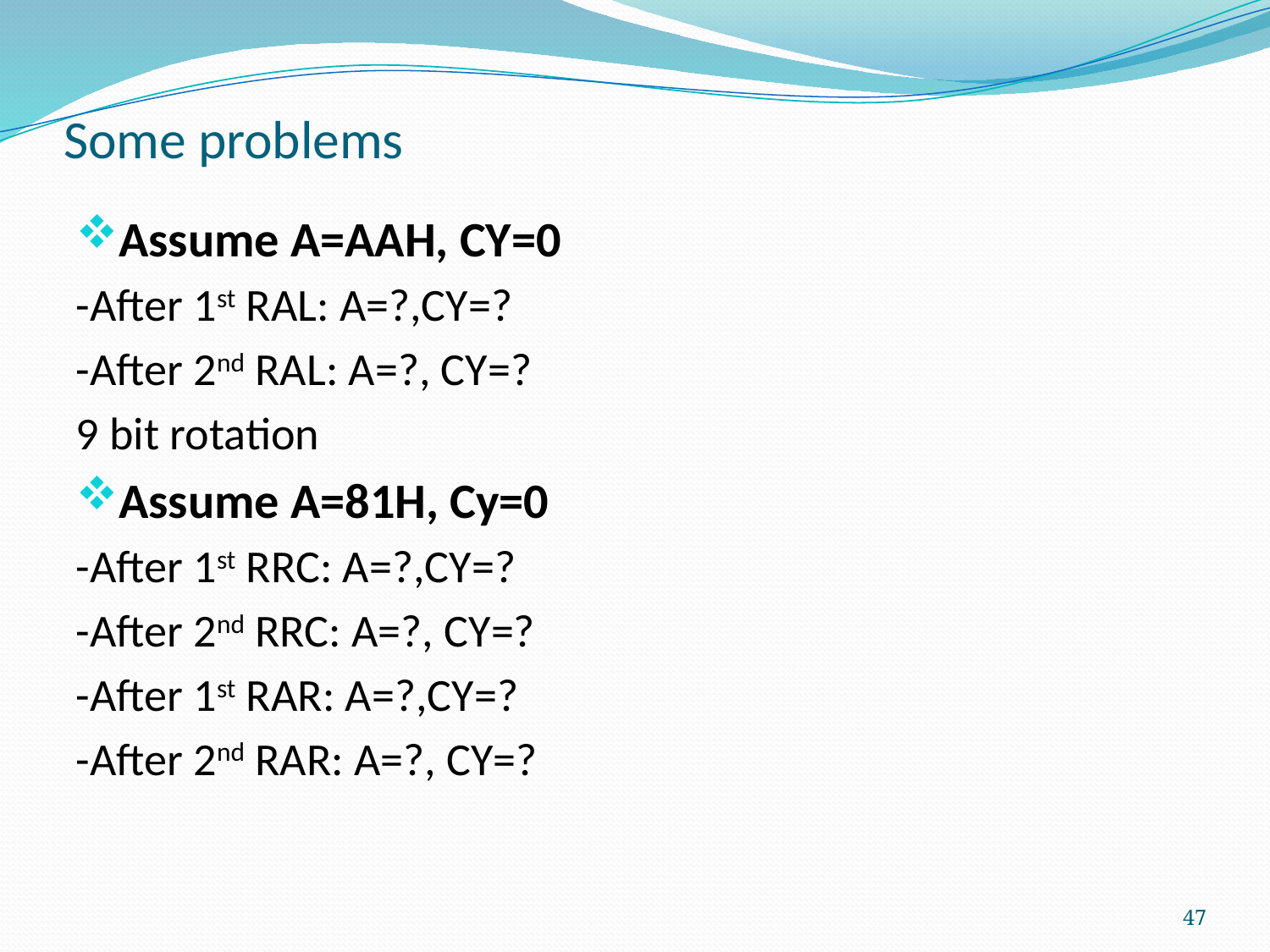

# Some problems
Assume A=AAH, CY=0
-After 1st RAL: A=?,CY=?
-After 2nd RAL: A=?, CY=?
9 bit rotation
Assume A=81H, Cy=0
-After 1st RRC: A=?,CY=?
-After 2nd RRC: A=?, CY=?
-After 1st RAR: A=?,CY=?
-After 2nd RAR: A=?, CY=?

47